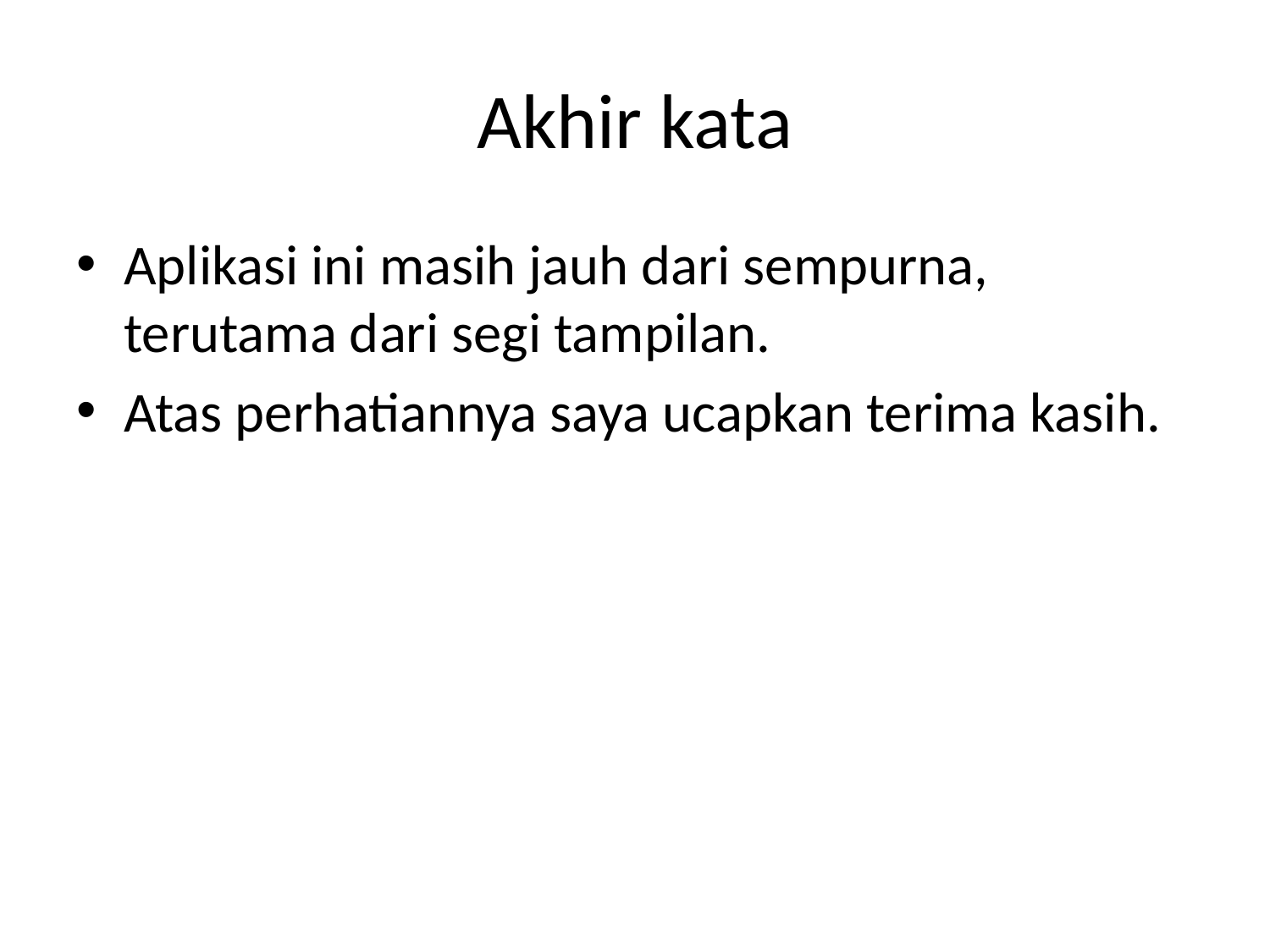

# Akhir kata
Aplikasi ini masih jauh dari sempurna, terutama dari segi tampilan.
Atas perhatiannya saya ucapkan terima kasih.